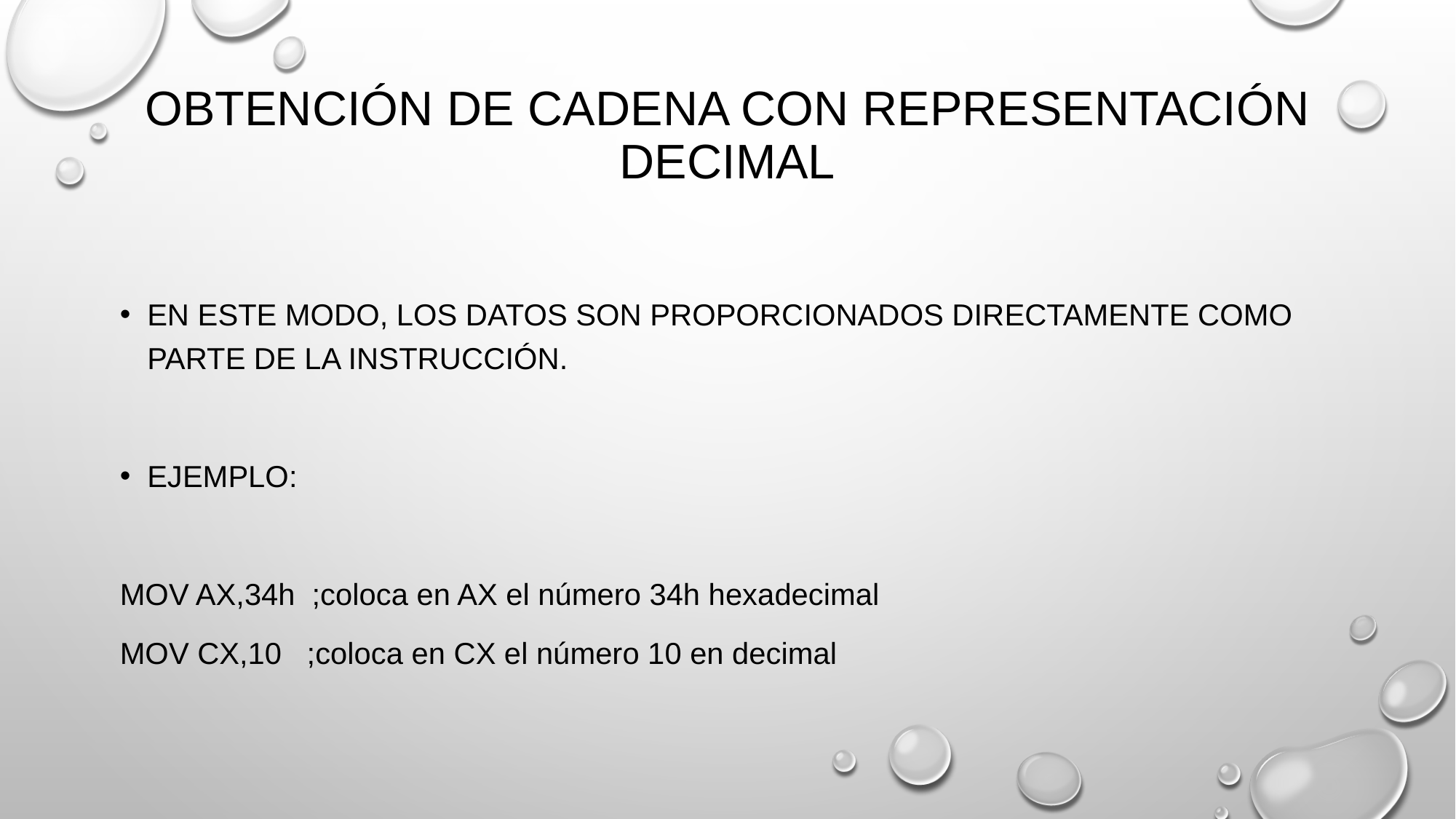

# obtención de cadena con representación decimal
En este modo, los datos son proporcionados directamente como parte de la instrucción.

Ejemplo:

MOV AX,34h  ;coloca en AX el número 34h hexadecimal
MOV CX,10   ;coloca en CX el número 10 en decimal